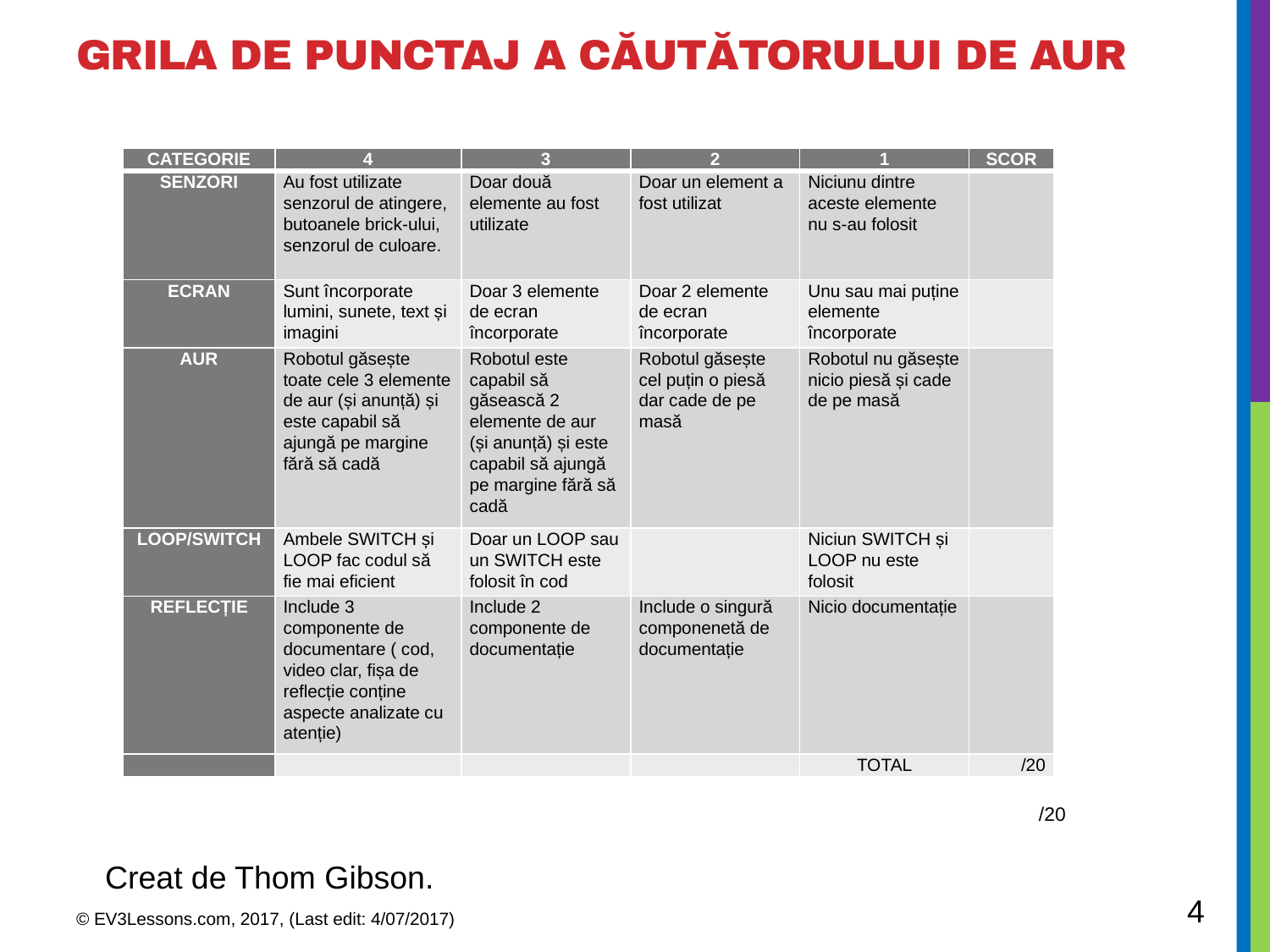

# Grila de punctaj a căutătorului de aur
| CATEGORIE | 4 | 3 | 2 | 1 | SCOR |
| --- | --- | --- | --- | --- | --- |
| SENZORI | Au fost utilizate senzorul de atingere, butoanele brick-ului, senzorul de culoare. | Doar două elemente au fost utilizate | Doar un element a fost utilizat | Niciunu dintre aceste elemente nu s-au folosit |  |
| ECRAN | Sunt încorporate lumini, sunete, text și imagini | Doar 3 elemente de ecran încorporate | Doar 2 elemente de ecran încorporate | Unu sau mai puține elemente încorporate |  |
| AUR | Robotul găsește toate cele 3 elemente de aur (și anunță) și este capabil să ajungă pe margine fără să cadă | Robotul este capabil să găsească 2 elemente de aur (și anunță) și este capabil să ajungă pe margine fără să cadă | Robotul găsește cel puțin o piesă dar cade de pe masă | Robotul nu găsește nicio piesă și cade de pe masă |  |
| LOOP/SWITCH | Ambele SWITCH și LOOP fac codul să fie mai eficient | Doar un LOOP sau un SWITCH este folosit în cod |  | Niciun SWITCH și LOOP nu este folosit |  |
| REFLECȚIE | Include 3 componente de documentare ( cod, video clar, fișa de reflecție conține aspecte analizate cu atenție) | Include 2 componente de documentație | Include o singură componenetă de documentație | Nicio documentație |  |
|  |  |  |  | TOTAL | /20 |
/20
Creat de Thom Gibson.
4
© EV3Lessons.com, 2017, (Last edit: 4/07/2017)